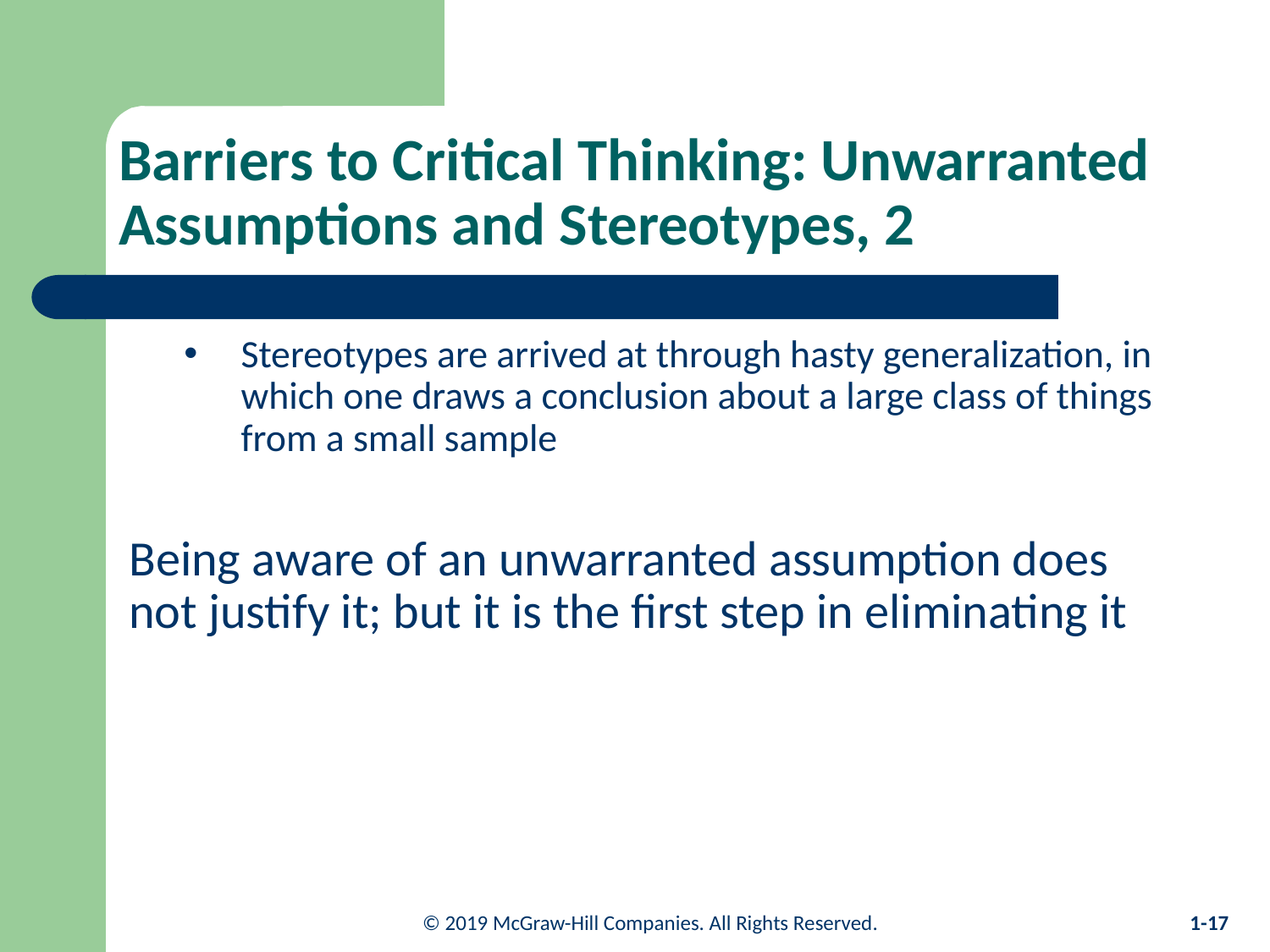

# Barriers to Critical Thinking: Unwarranted Assumptions and Stereotypes, 2
Stereotypes are arrived at through hasty generalization, in which one draws a conclusion about a large class of things from a small sample

Being aware of an unwarranted assumption does not justify it; but it is the first step in eliminating it